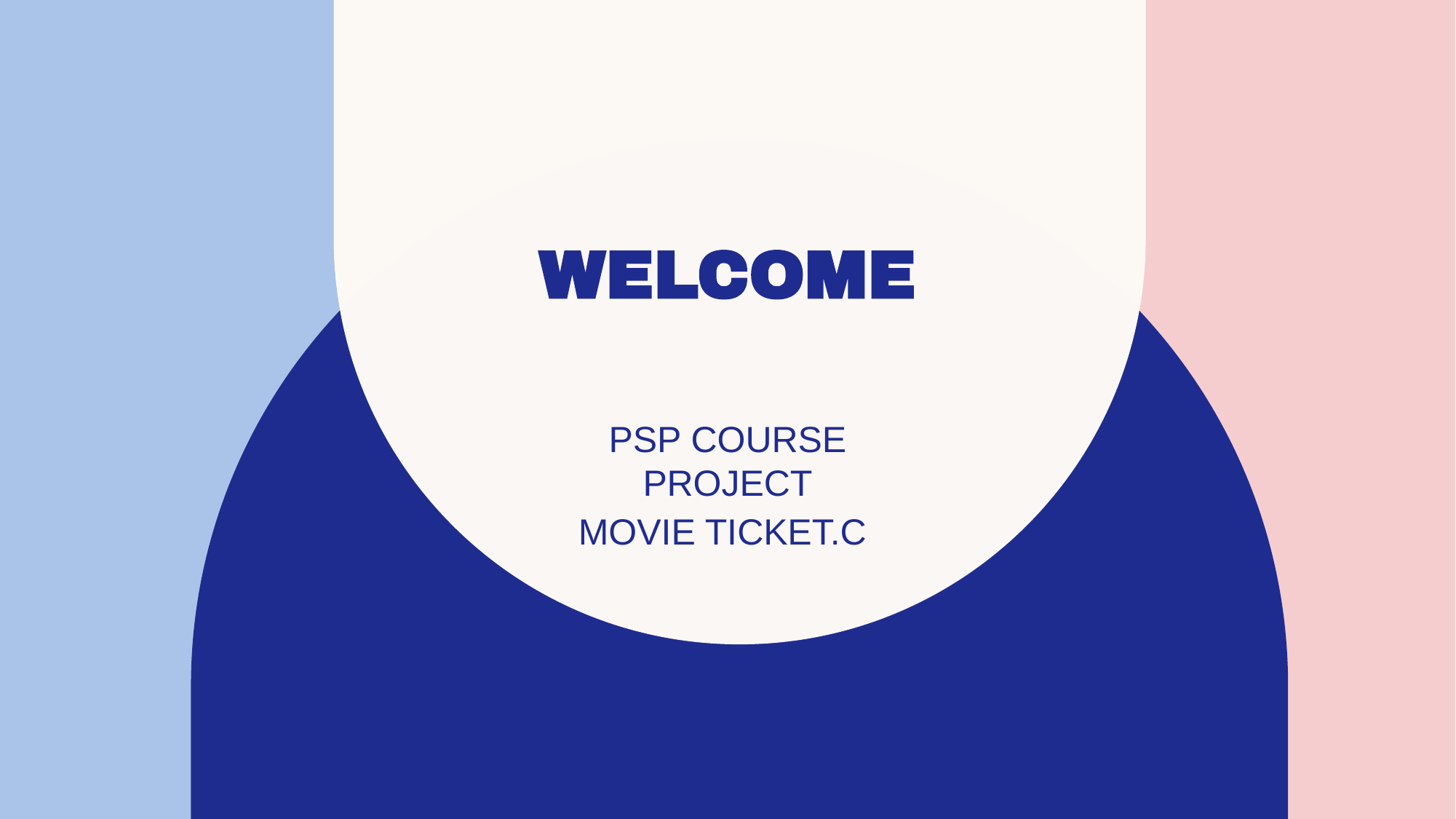

# Welcome
PSP COURSE PROJECT
MOVIE TICKET.C